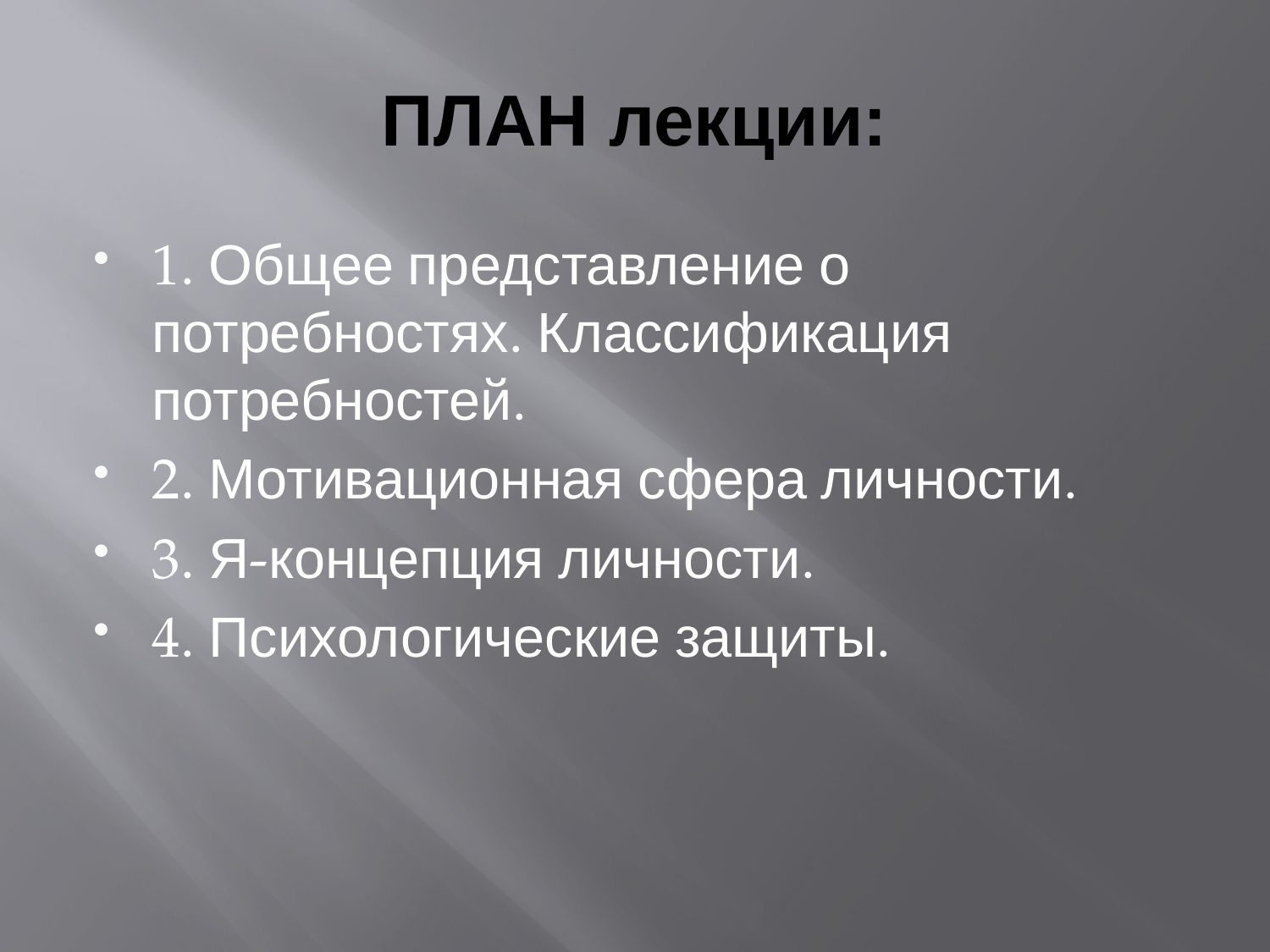

# ПЛАН лекции:
1. Общее представление о потребностях. Классификация потребностей.
2. Мотивационная сфера личности.
3. Я-концепция личности.
4. Психологические защиты.